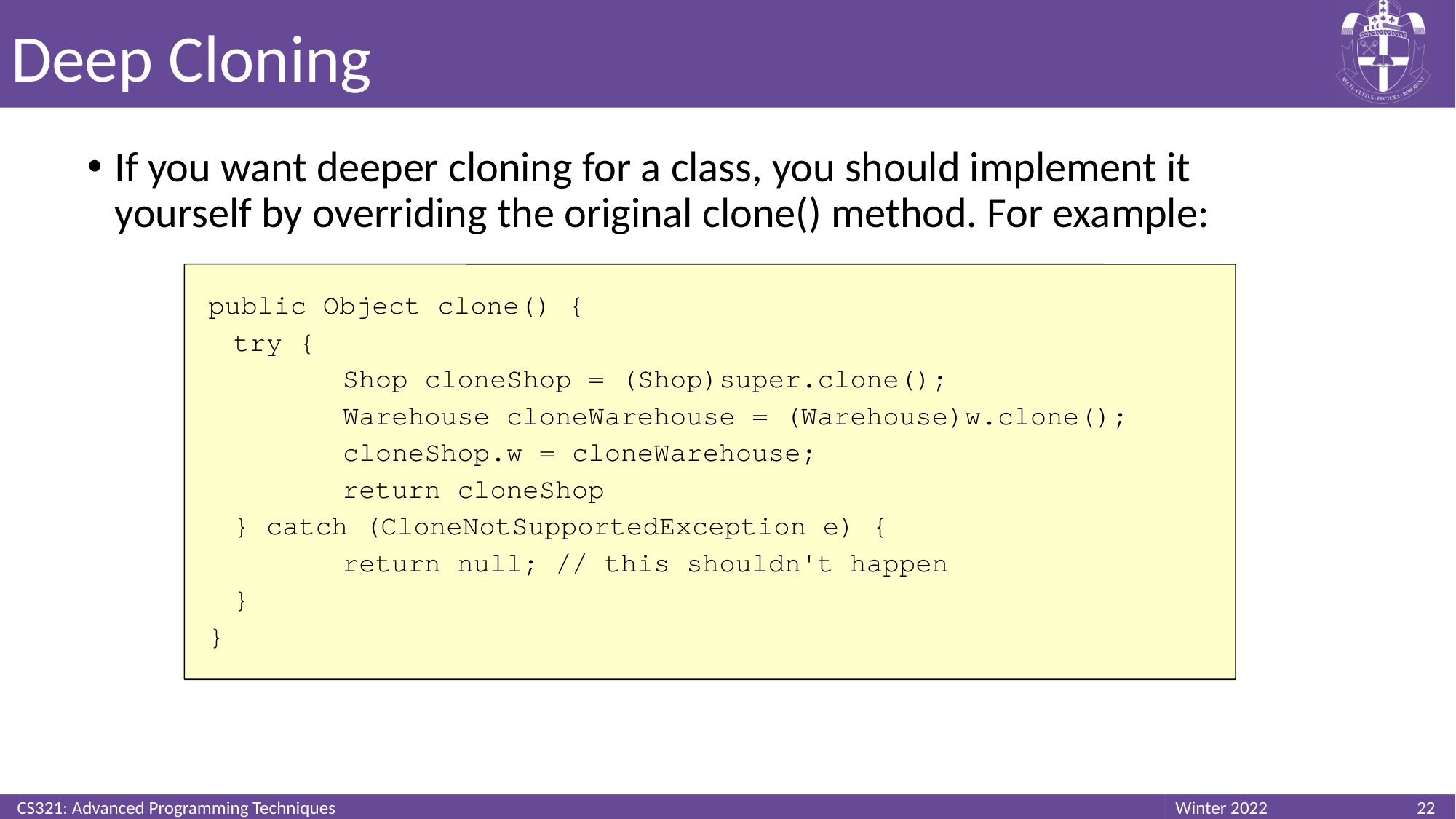

# Deep Cloning
If you want deeper cloning for a class, you should implement it yourself by overriding the original clone() method. For example:

public Object clone() {
	try {
		Shop cloneShop = (Shop)super.clone();
		Warehouse cloneWarehouse = (Warehouse)w.clone();
		cloneShop.w = cloneWarehouse;
		return cloneShop
	} catch (CloneNotSupportedException e) {
		return null; // this shouldn't happen
	}
}
CS321: Advanced Programming Techniques
22
Winter 2022